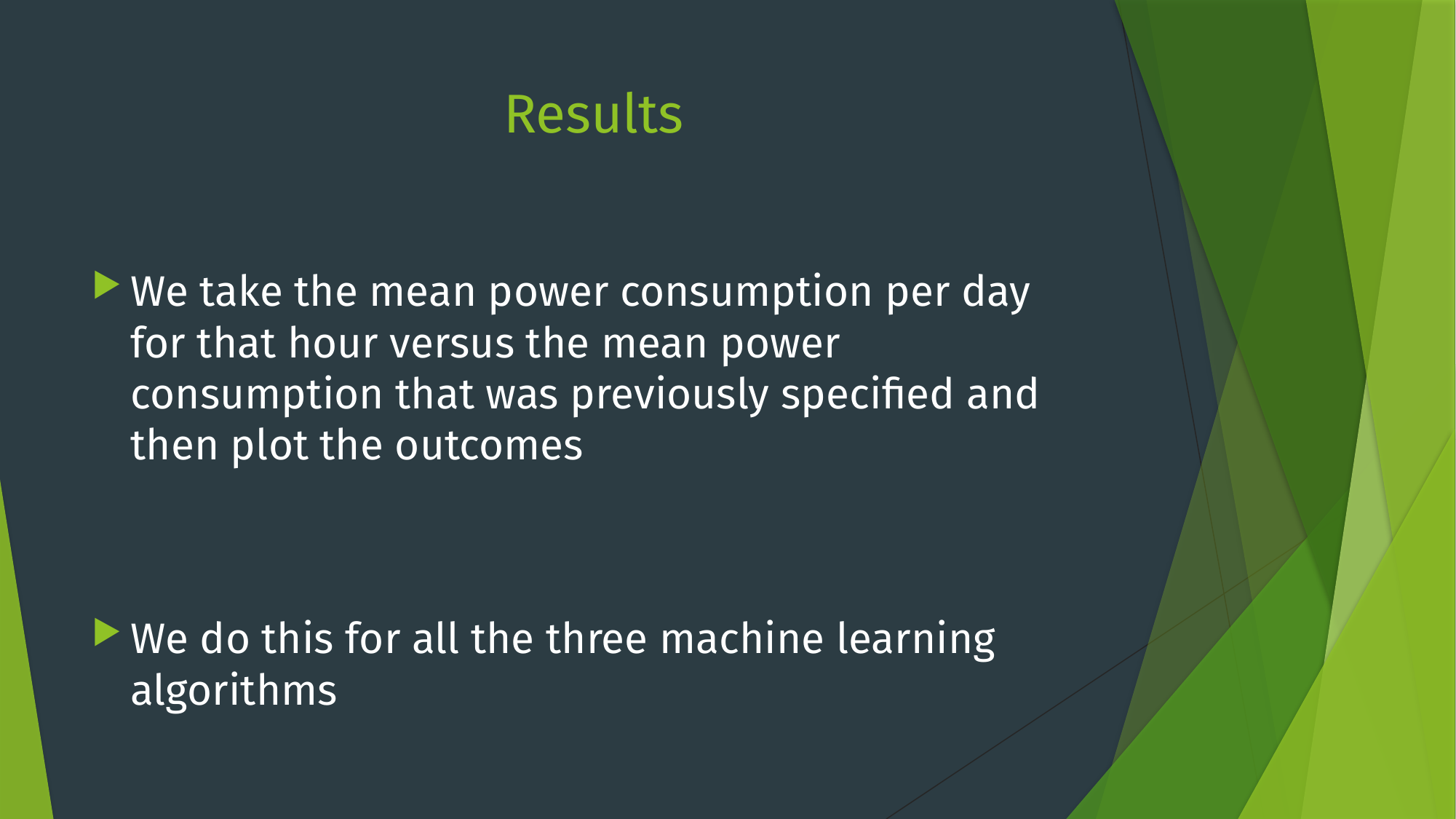

# Results
We take the mean power consumption per day for that hour versus the mean power consumption that was previously specified and then plot the outcomes

We do this for all the three machine learning algorithms